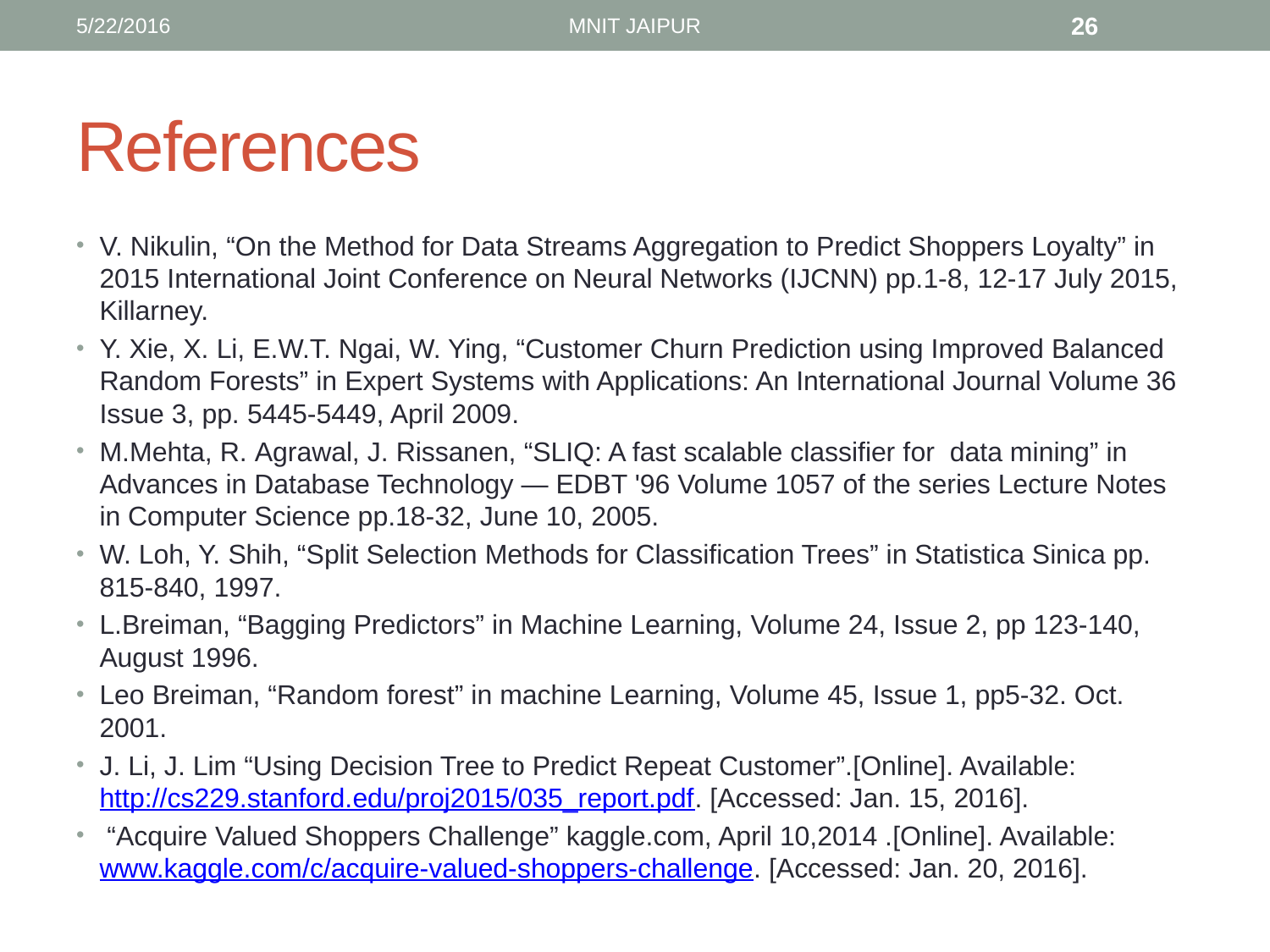

5/22/2016
MNIT JAIPUR
26
# References
V. Nikulin, “On the Method for Data Streams Aggregation to Predict Shoppers Loyalty” in 2015 International Joint Conference on Neural Networks (IJCNN) pp.1-8, 12-17 July 2015, Killarney.
Y. Xie, X. Li, E.W.T. Ngai, W. Ying, “Customer Churn Prediction using Improved Balanced Random Forests” in Expert Systems with Applications: An International Journal Volume 36 Issue 3, pp. 5445-5449, April 2009.
M.Mehta, R. Agrawal, J. Rissanen, “SLIQ: A fast scalable classifier for  data mining” in Advances in Database Technology — EDBT '96 Volume 1057 of the series Lecture Notes in Computer Science pp.18-32, June 10, 2005.
W. Loh, Y. Shih, “Split Selection Methods for Classification Trees” in Statistica Sinica pp. 815-840, 1997.
L.Breiman, “Bagging Predictors” in Machine Learning, Volume 24, Issue 2, pp 123-140, August 1996.
Leo Breiman, “Random forest” in machine Learning, Volume 45, Issue 1, pp5-32. Oct. 2001.
J. Li, J. Lim “Using Decision Tree to Predict Repeat Customer”.[Online]. Available: http://cs229.stanford.edu/proj2015/035_report.pdf. [Accessed: Jan. 15, 2016].
 “Acquire Valued Shoppers Challenge” kaggle.com, April 10,2014 .[Online]. Available: www.kaggle.com/c/acquire-valued-shoppers-challenge. [Accessed: Jan. 20, 2016].